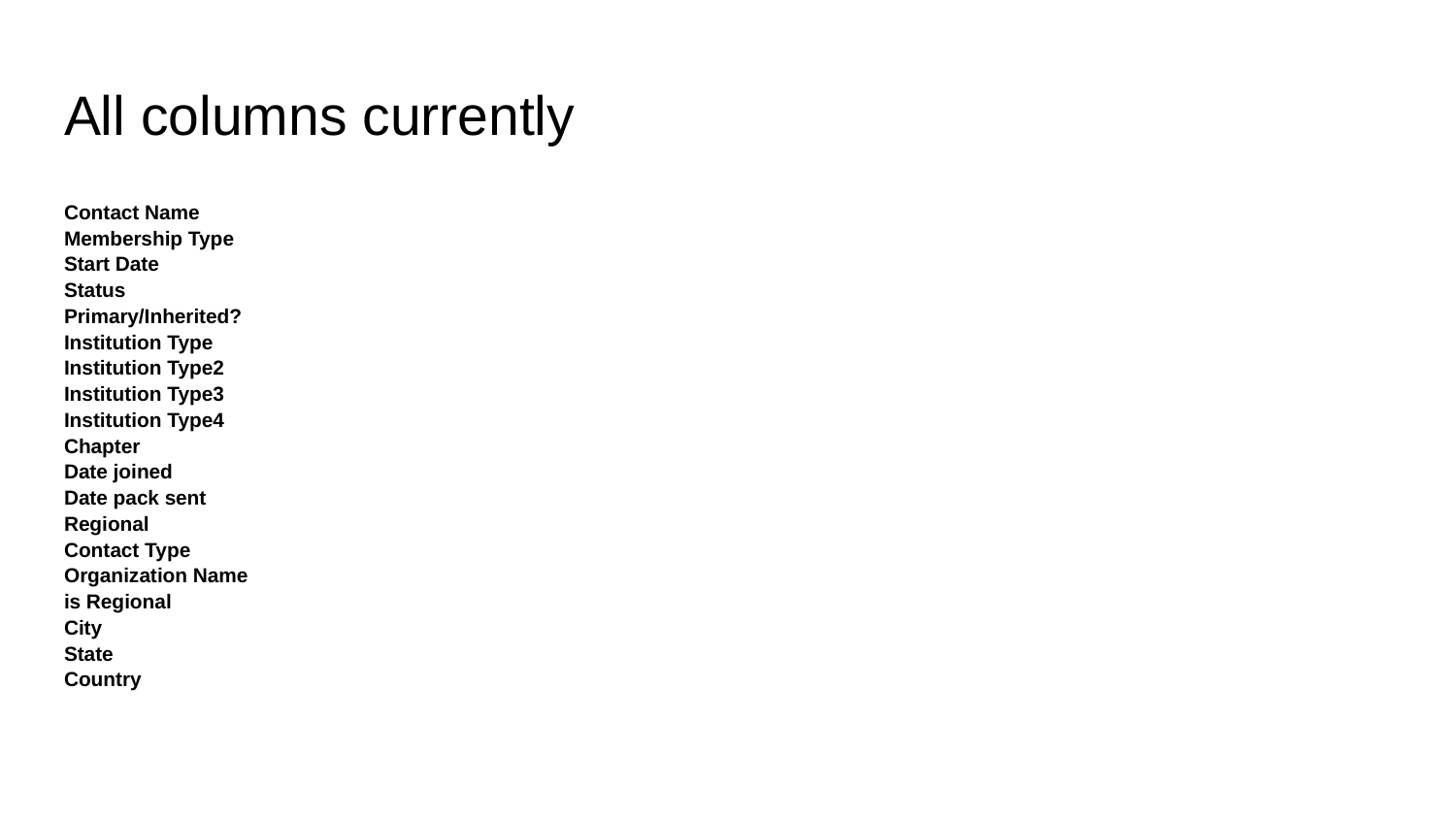

# All columns currently
Contact Name
Membership Type
Start Date
Status
Primary/Inherited?
Institution Type
Institution Type2
Institution Type3
Institution Type4
Chapter
Date joined
Date pack sent
Regional
Contact Type
Organization Name
is Regional
City
State
Country